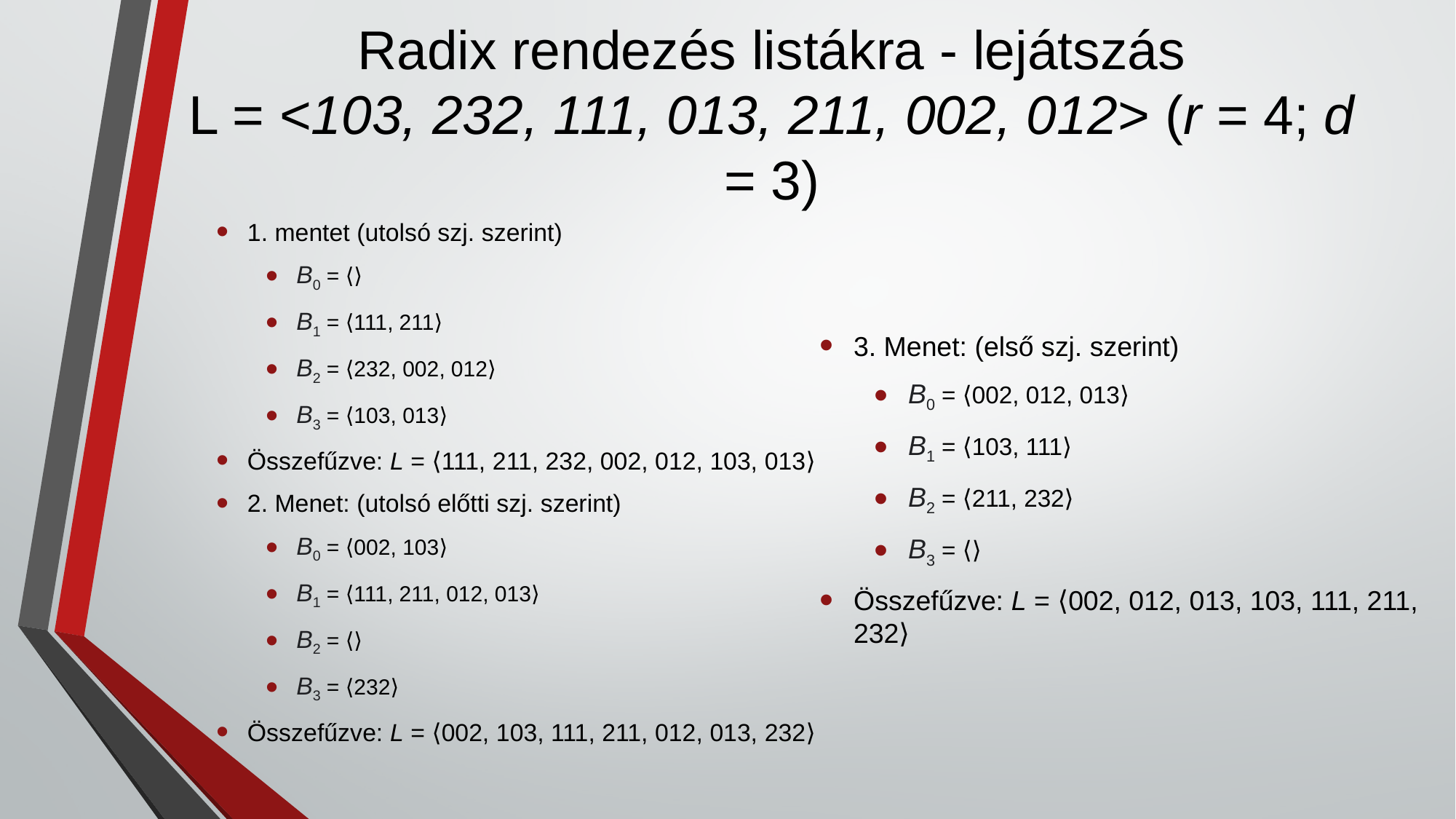

# Radix rendezés listákra - lejátszás L = <103, 232, 111, 013, 211, 002, 012> (r = 4; d = 3)
1. mentet (utolsó szj. szerint)
B0 = ⟨⟩
B1 = ⟨111, 211⟩
B2 = ⟨232, 002, 012⟩
B3 = ⟨103, 013⟩
Összefűzve: L = ⟨111, 211, 232, 002, 012, 103, 013⟩
2. Menet: (utolsó előtti szj. szerint)
B0 = ⟨002, 103⟩
B1 = ⟨111, 211, 012, 013⟩
B2 = ⟨⟩
B3 = ⟨232⟩
Összefűzve: L = ⟨002, 103, 111, 211, 012, 013, 232⟩

3. Menet: (első szj. szerint)
B0 = ⟨002, 012, 013⟩
B1 = ⟨103, 111⟩
B2 = ⟨211, 232⟩
B3 = ⟨⟩
Összefűzve: L = ⟨002, 012, 013, 103, 111, 211, 232⟩